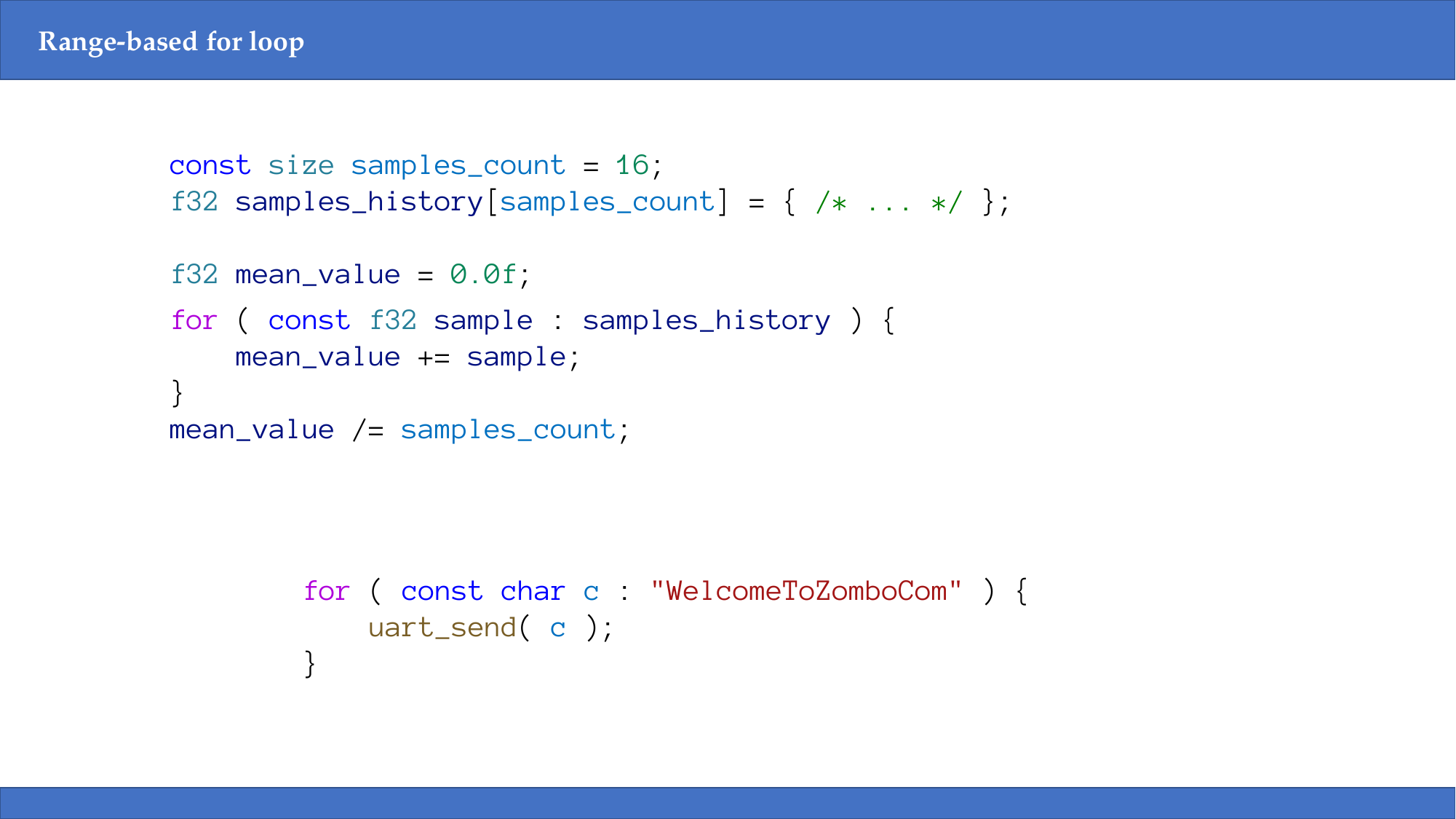

Range-based for loop
    const size samples_count = 16;
    f32 samples_history[samples_count] = { /* ... */ };
    f32 mean_value = 0.0f;
    for ( const f32 sample : samples_history ) {​
        mean_value += sample;​
    }​
    mean_value /= samples_count;
for ( const char c : "WelcomeToZomboCom" ) {
    uart_send( c );
}